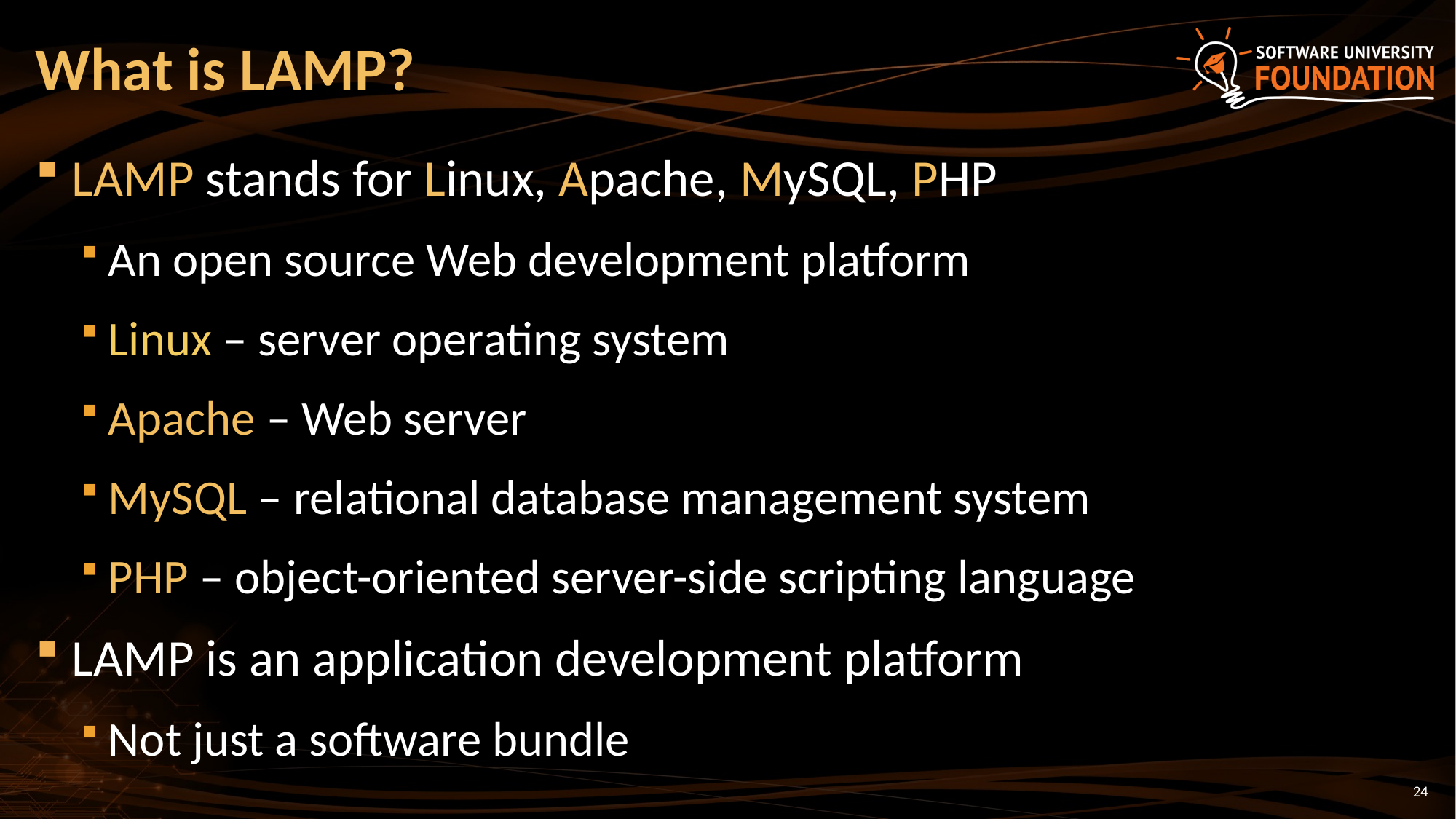

# What is LAMP?
LAMP stands for Linux, Apache, MySQL, PHP
An open source Web development platform
Linux – server operating system
Apache – Web server
MySQL – relational database management system
PHP – object-oriented server-side scripting language
LAMP is an application development platform
Not just a software bundle
24